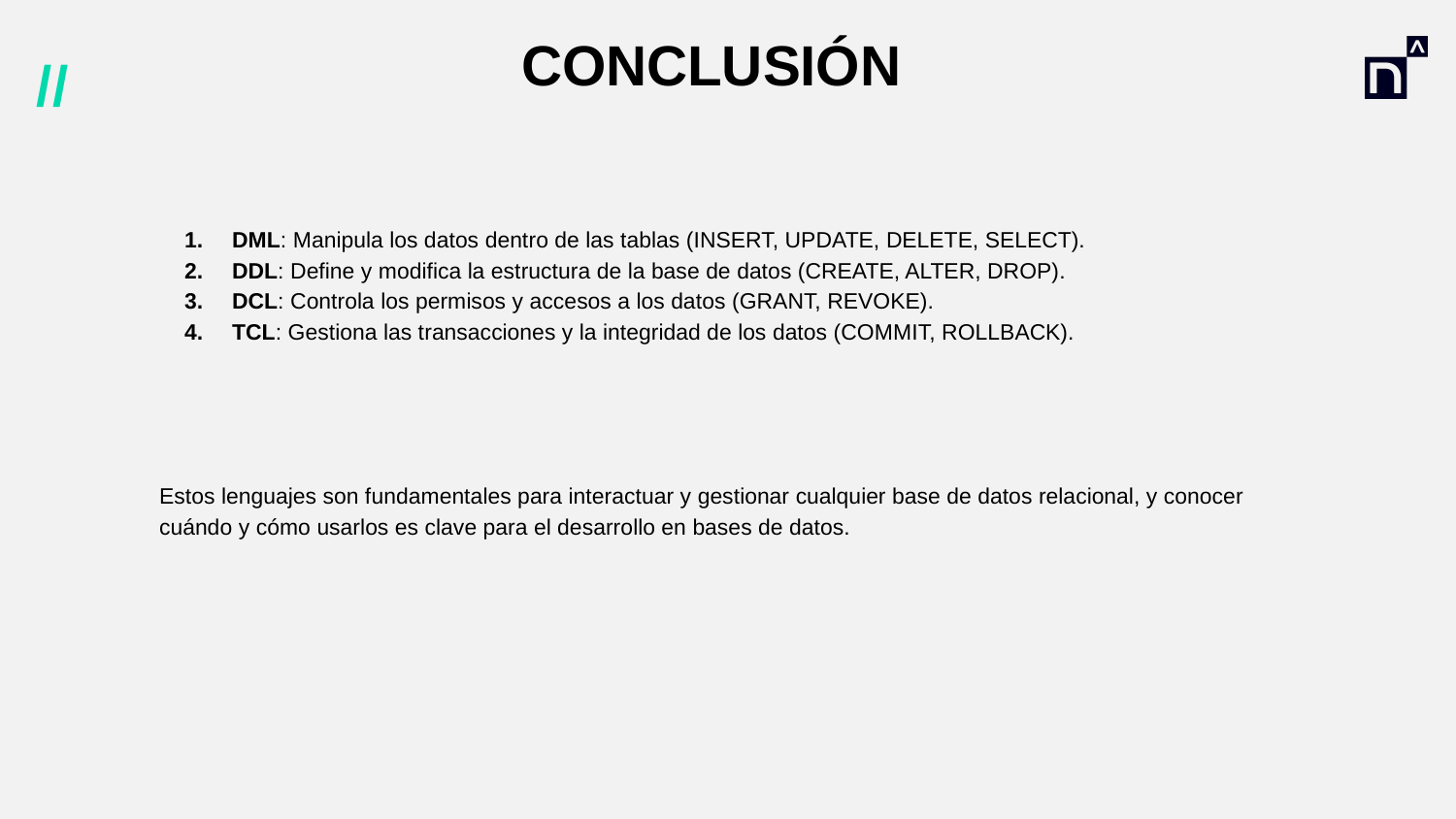

# CONCLUSIÓN

DML: Manipula los datos dentro de las tablas (INSERT, UPDATE, DELETE, SELECT).
DDL: Define y modifica la estructura de la base de datos (CREATE, ALTER, DROP).
DCL: Controla los permisos y accesos a los datos (GRANT, REVOKE).
TCL: Gestiona las transacciones y la integridad de los datos (COMMIT, ROLLBACK).

Estos lenguajes son fundamentales para interactuar y gestionar cualquier base de datos relacional, y conocer cuándo y cómo usarlos es clave para el desarrollo en bases de datos.